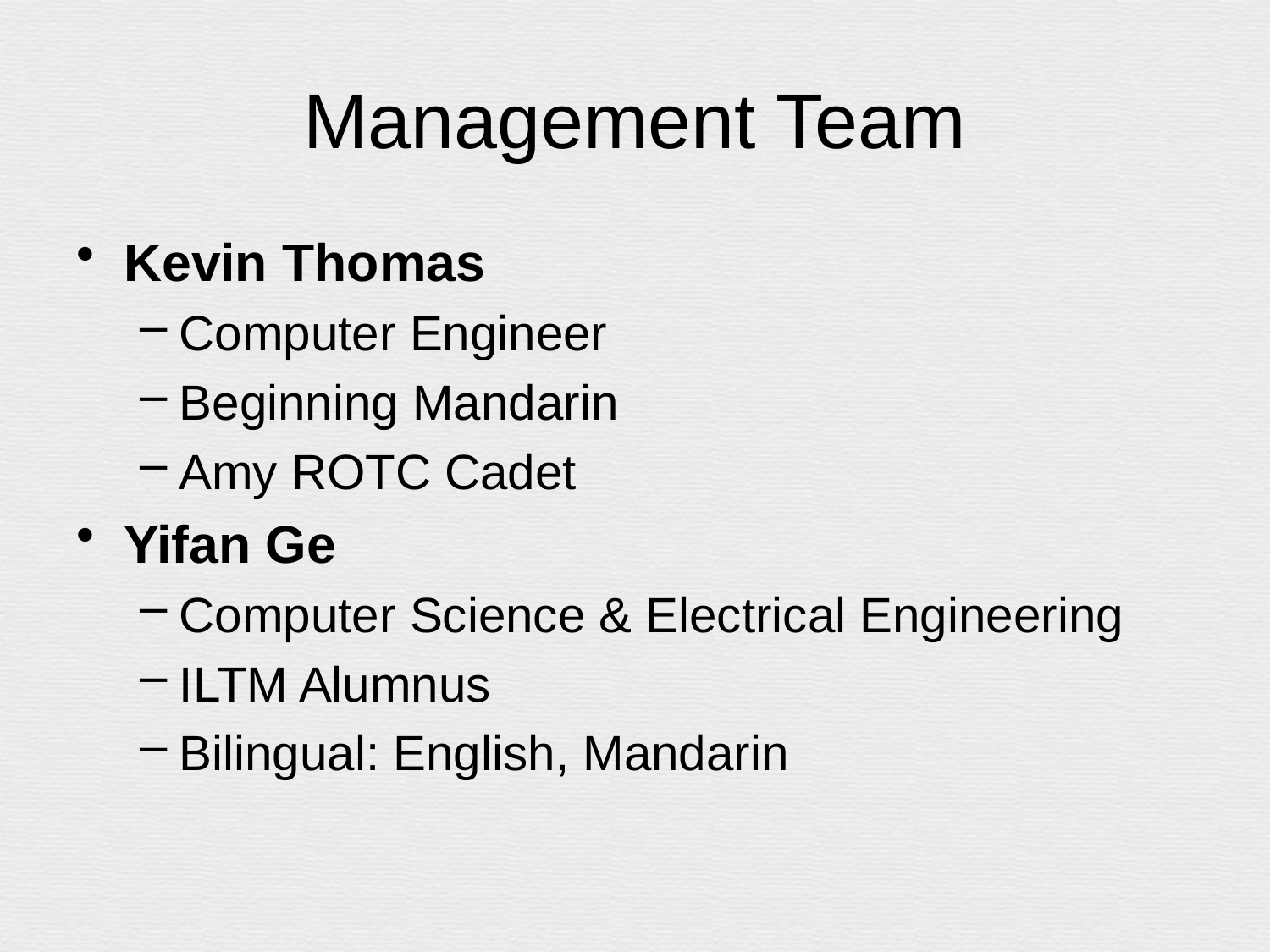

# Management Team
Kevin Thomas
Computer Engineer
Beginning Mandarin
Amy ROTC Cadet
Yifan Ge
Computer Science & Electrical Engineering
ILTM Alumnus
Bilingual: English, Mandarin